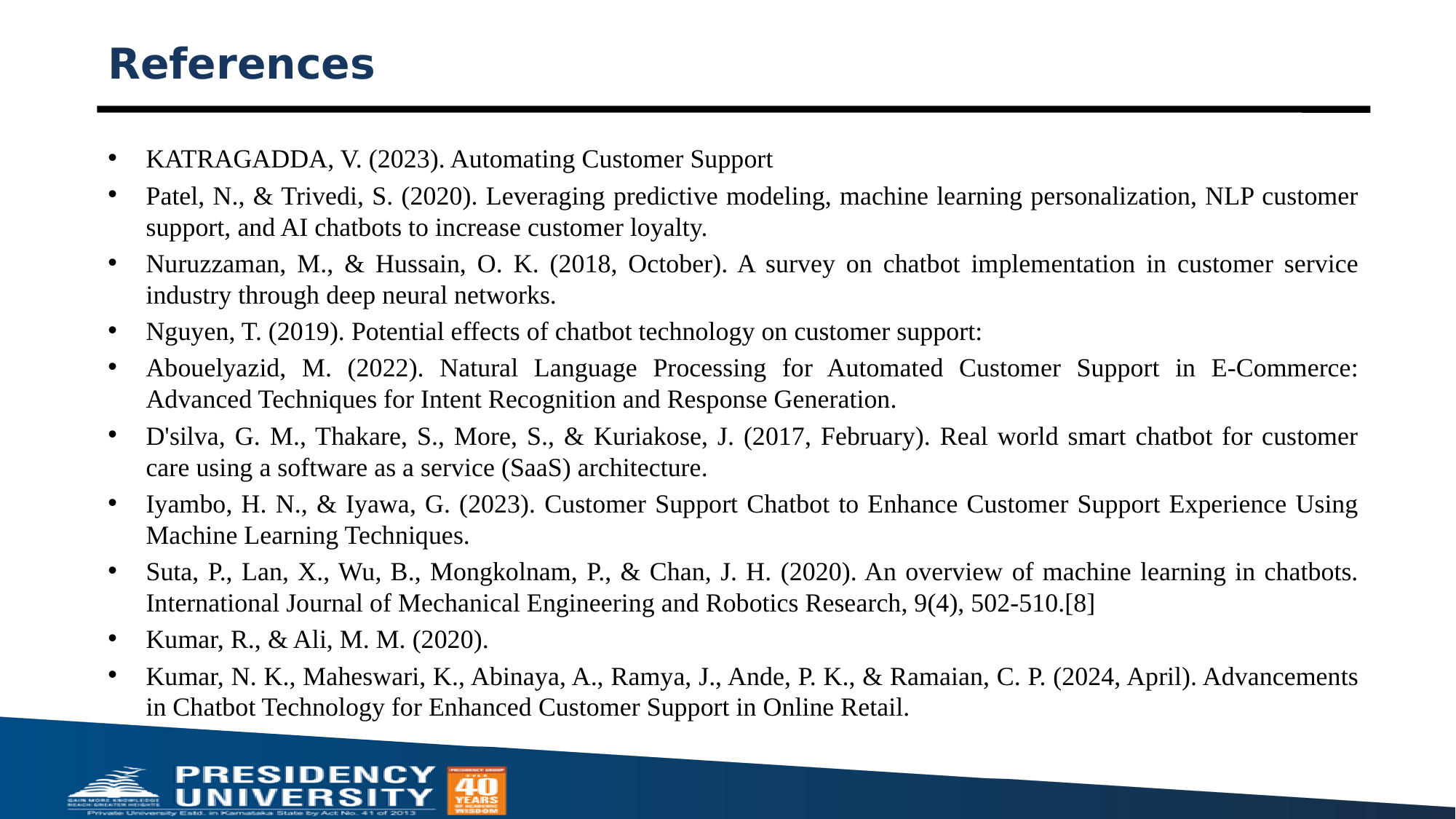

# References
KATRAGADDA, V. (2023). Automating Customer Support
Patel, N., & Trivedi, S. (2020). Leveraging predictive modeling, machine learning personalization, NLP customer support, and AI chatbots to increase customer loyalty.
Nuruzzaman, M., & Hussain, O. K. (2018, October). A survey on chatbot implementation in customer service industry through deep neural networks.
Nguyen, T. (2019). Potential effects of chatbot technology on customer support:
Abouelyazid, M. (2022). Natural Language Processing for Automated Customer Support in E-Commerce: Advanced Techniques for Intent Recognition and Response Generation.
D'silva, G. M., Thakare, S., More, S., & Kuriakose, J. (2017, February). Real world smart chatbot for customer care using a software as a service (SaaS) architecture.
Iyambo, H. N., & Iyawa, G. (2023). Customer Support Chatbot to Enhance Customer Support Experience Using Machine Learning Techniques.
Suta, P., Lan, X., Wu, B., Mongkolnam, P., & Chan, J. H. (2020). An overview of machine learning in chatbots. International Journal of Mechanical Engineering and Robotics Research, 9(4), 502-510.[8]
Kumar, R., & Ali, M. M. (2020).
Kumar, N. K., Maheswari, K., Abinaya, A., Ramya, J., Ande, P. K., & Ramaian, C. P. (2024, April). Advancements in Chatbot Technology for Enhanced Customer Support in Online Retail.